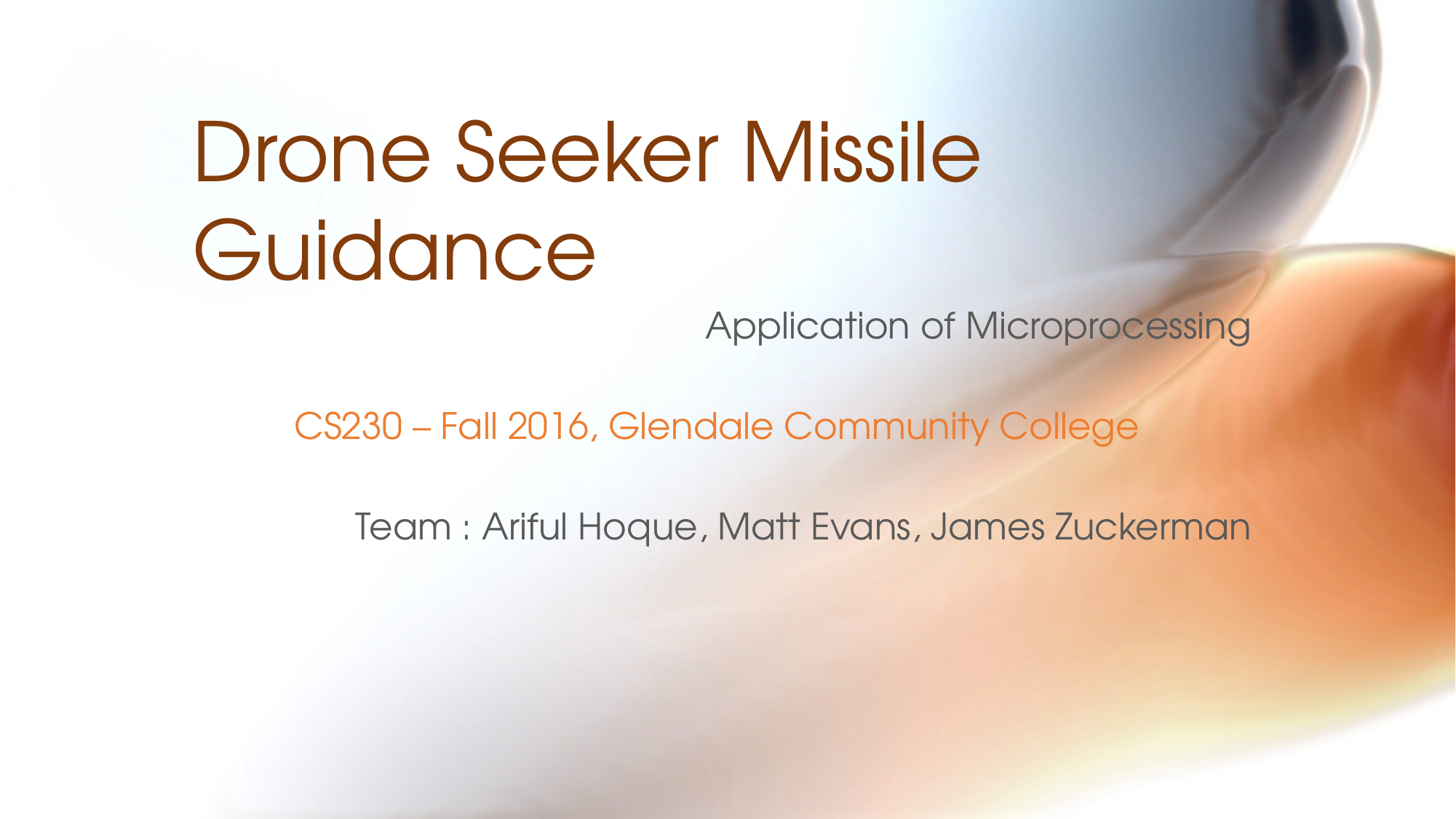

# Drone Seeker Missile Guidance
Application of Microprocessing

CS230 – Fall 2016, Glendale Community College

Team : Ariful Hoque, Matt Evans, James Zuckerman